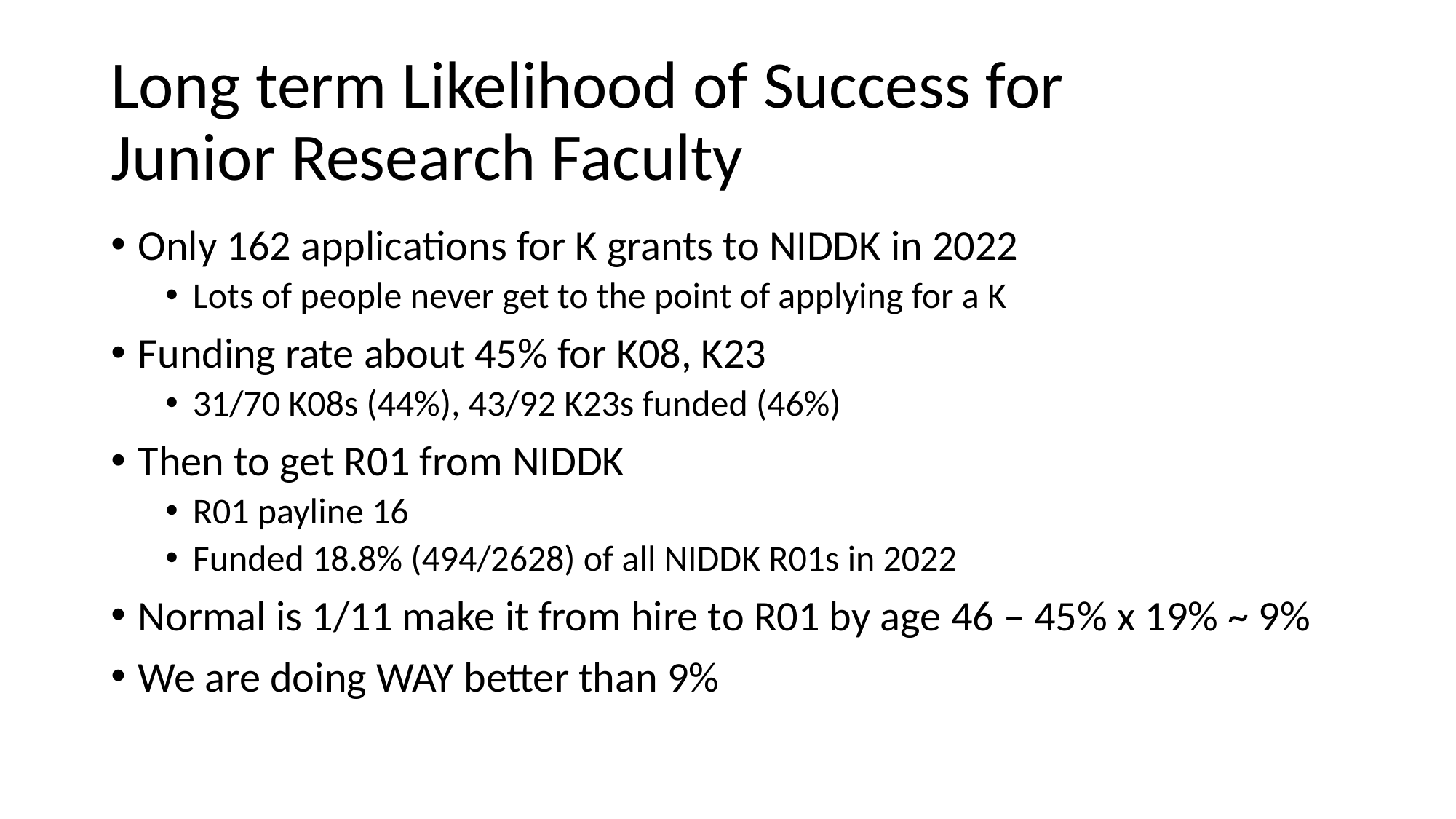

# Long term Likelihood of Success for Junior Research Faculty
Only 162 applications for K grants to NIDDK in 2022
Lots of people never get to the point of applying for a K
Funding rate about 45% for K08, K23
31/70 K08s (44%), 43/92 K23s funded (46%)
Then to get R01 from NIDDK
R01 payline 16
Funded 18.8% (494/2628) of all NIDDK R01s in 2022
Normal is 1/11 make it from hire to R01 by age 46 – 45% x 19% ~ 9%
We are doing WAY better than 9%